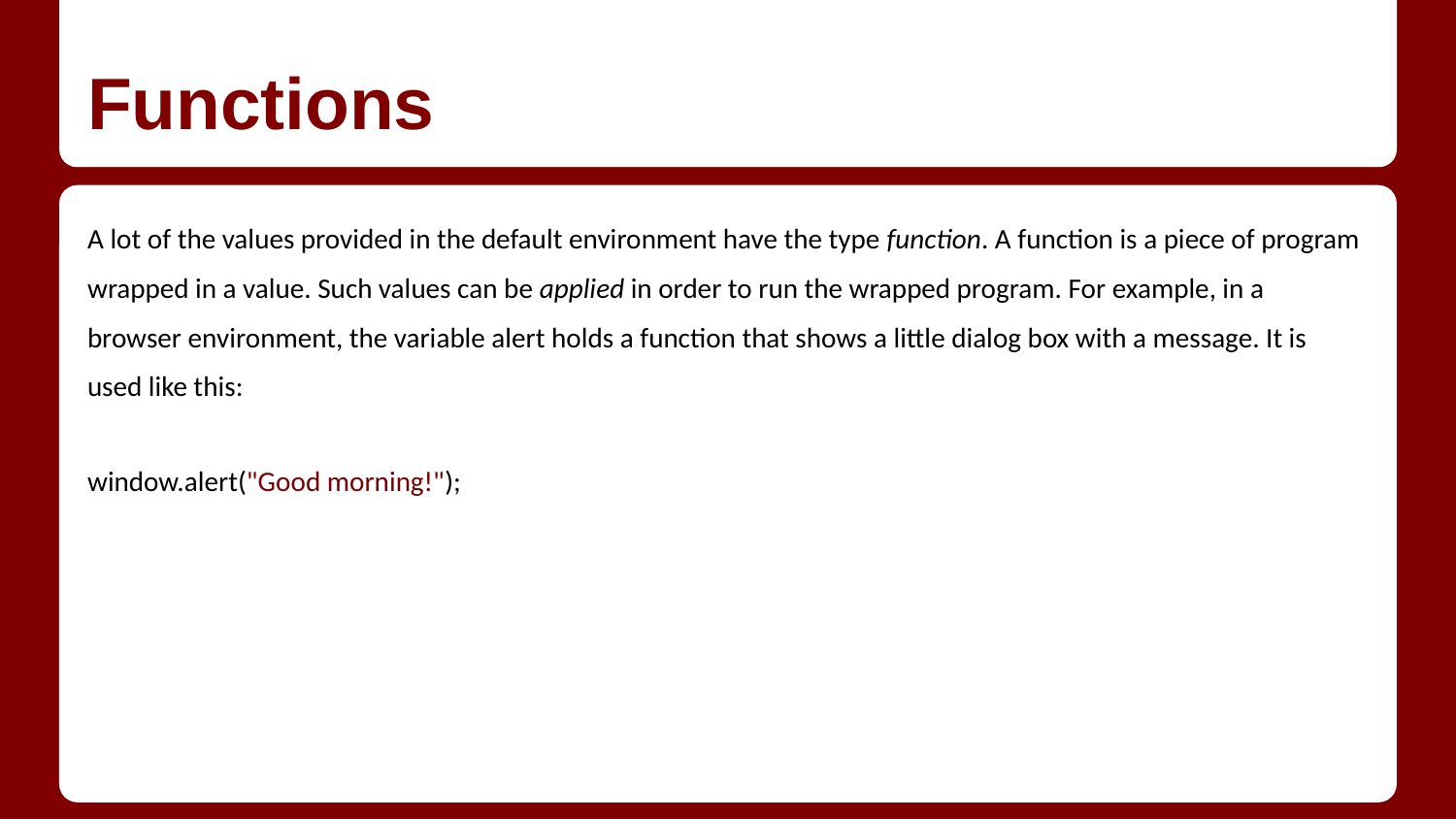

# Functions
A lot of the values provided in the default environment have the type function. A function is a piece of program wrapped in a value. Such values can be applied in order to run the wrapped program. For example, in a
browser environment, the variable alert holds a function that shows a little dialog box with a message. It is
used like this:

window.alert("Good morning!");